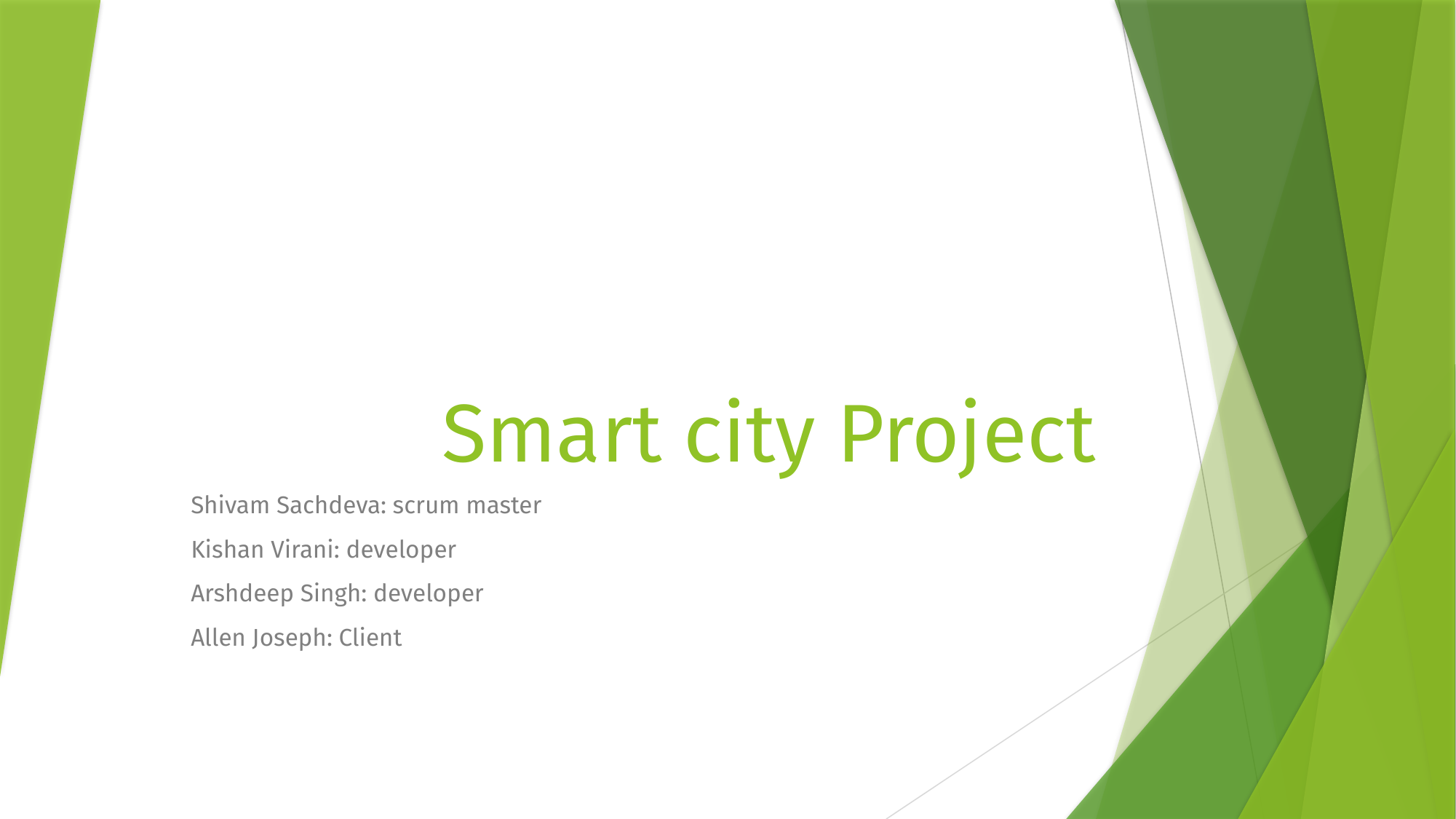

# Smart city Project
Shivam Sachdeva: scrum master
Kishan Virani: developer
Arshdeep Singh: developer
Allen Joseph: Client